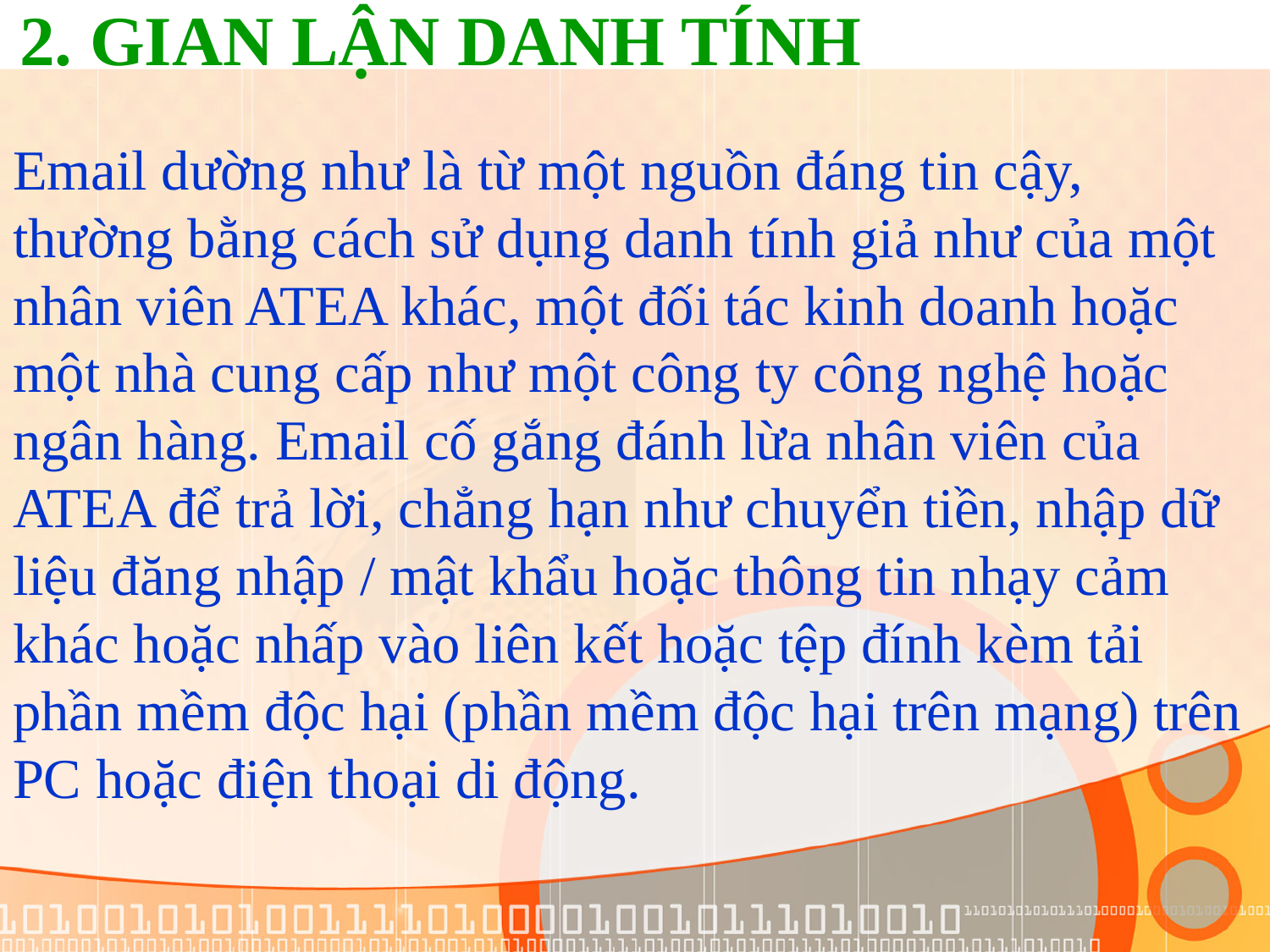

# 2. GIAN LẬN DANH TÍNH
Email dường như là từ một nguồn đáng tin cậy, thường bằng cách sử dụng danh tính giả như của một nhân viên ATEA khác, một đối tác kinh doanh hoặc một nhà cung cấp như một công ty công nghệ hoặc ngân hàng. Email cố gắng đánh lừa nhân viên của ATEA để trả lời, chẳng hạn như chuyển tiền, nhập dữ liệu đăng nhập / mật khẩu hoặc thông tin nhạy cảm khác hoặc nhấp vào liên kết hoặc tệp đính kèm tải phần mềm độc hại (phần mềm độc hại trên mạng) trên PC hoặc điện thoại di động.